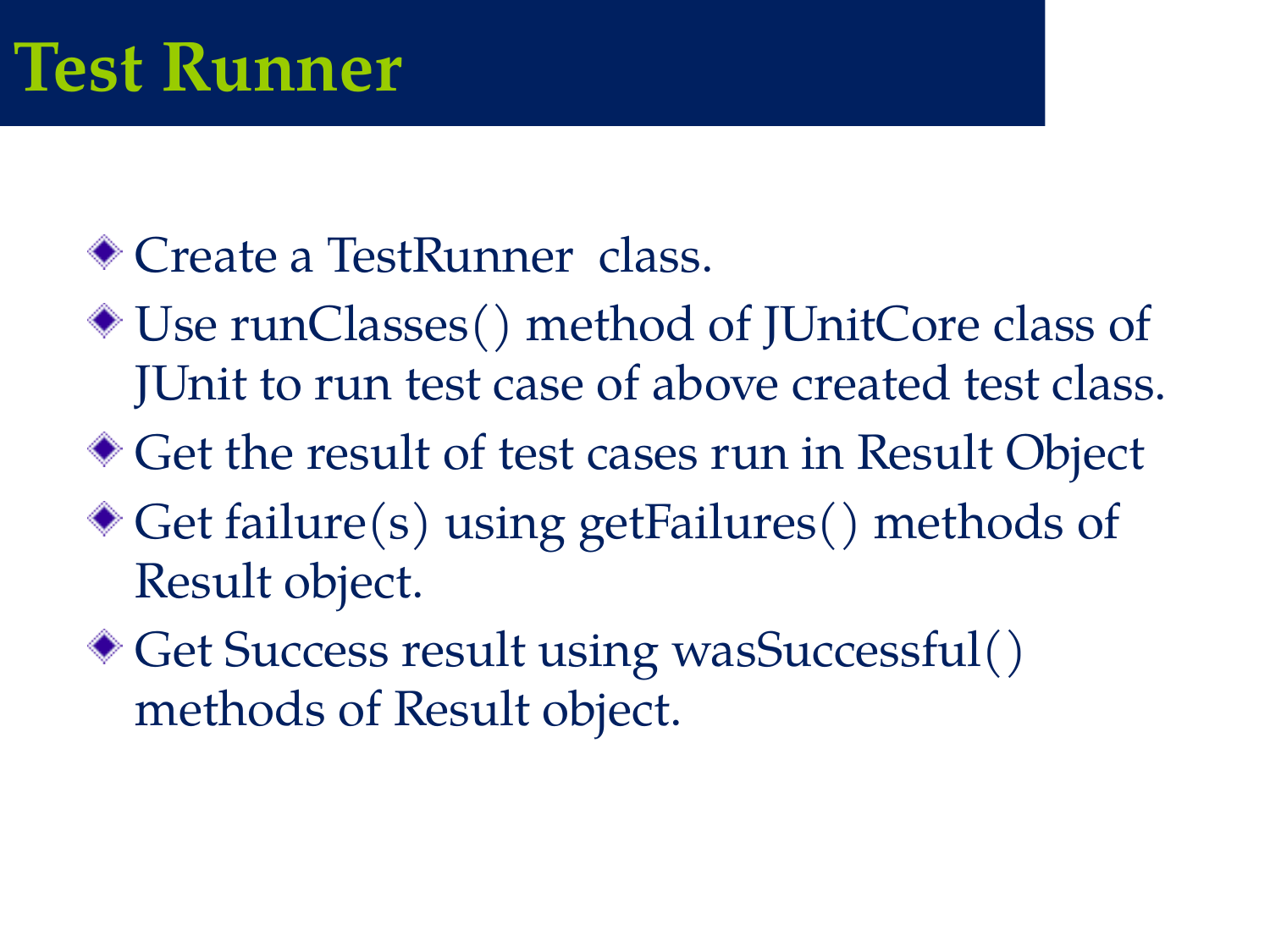

# Test Runner
Create a TestRunner  class.
Use runClasses() method of JUnitCore class of JUnit to run test case of above created test class.
Get the result of test cases run in Result Object
Get failure(s) using getFailures() methods of Result object.
Get Success result using wasSuccessful() methods of Result object.